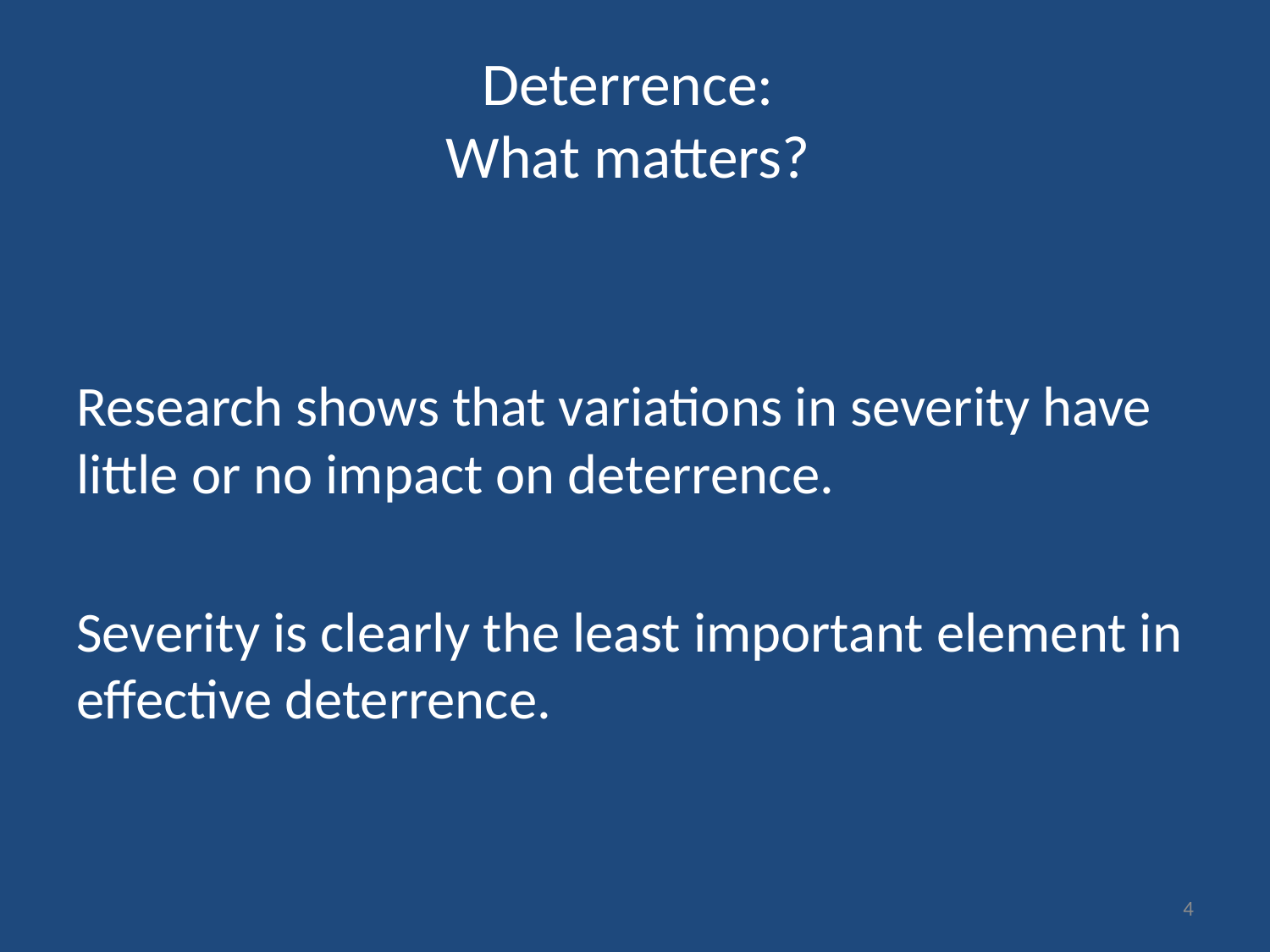

# Deterrence: What matters?

Research shows that variations in severity have little or no impact on deterrence.

Severity is clearly the least important element in effective deterrence.
4